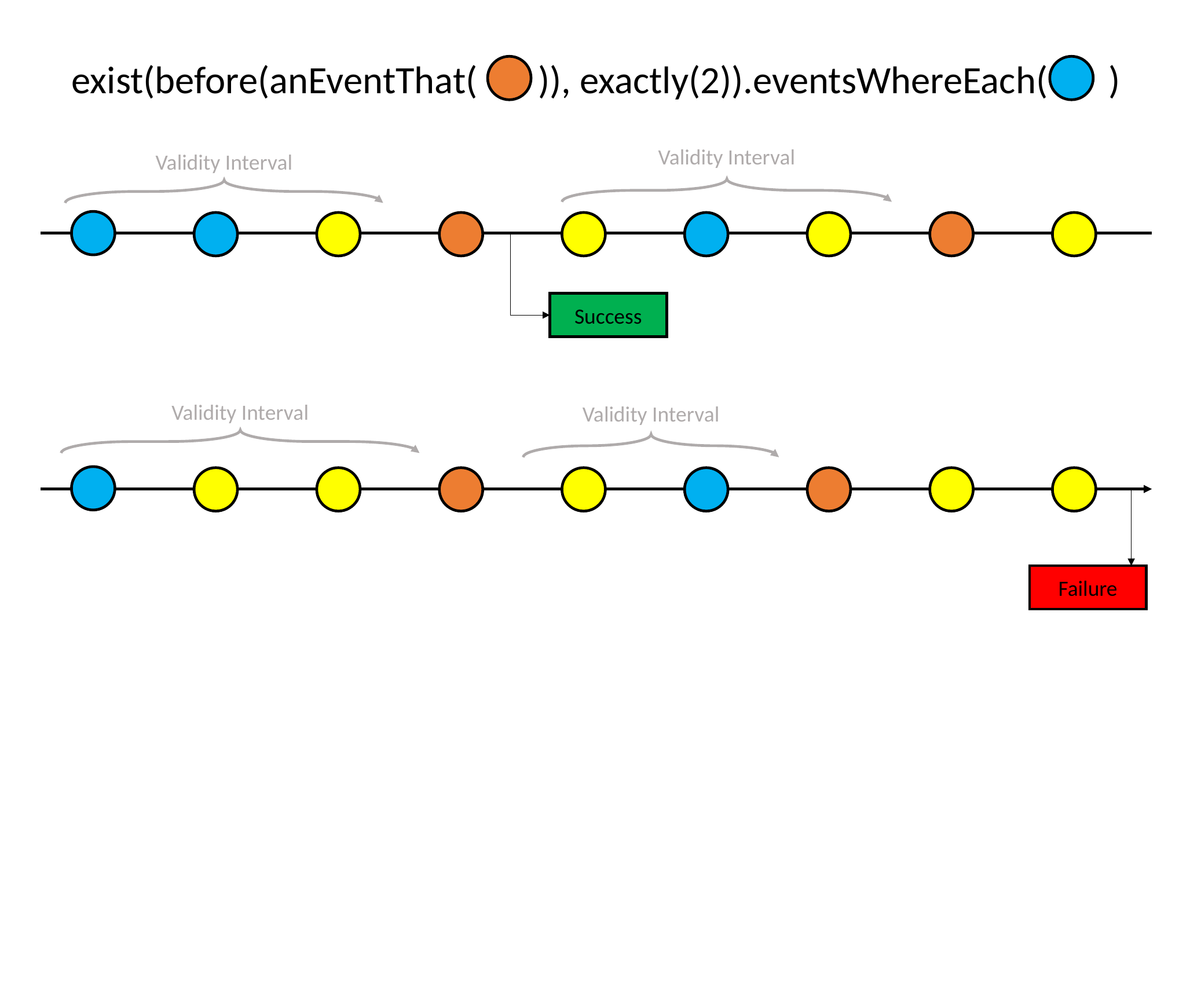

exist(before(anEventThat(       )), exactly(2)).eventsWhereEach(       )

Validity Interval
Validity Interval

Success

Validity Interval
Validity Interval

Failure